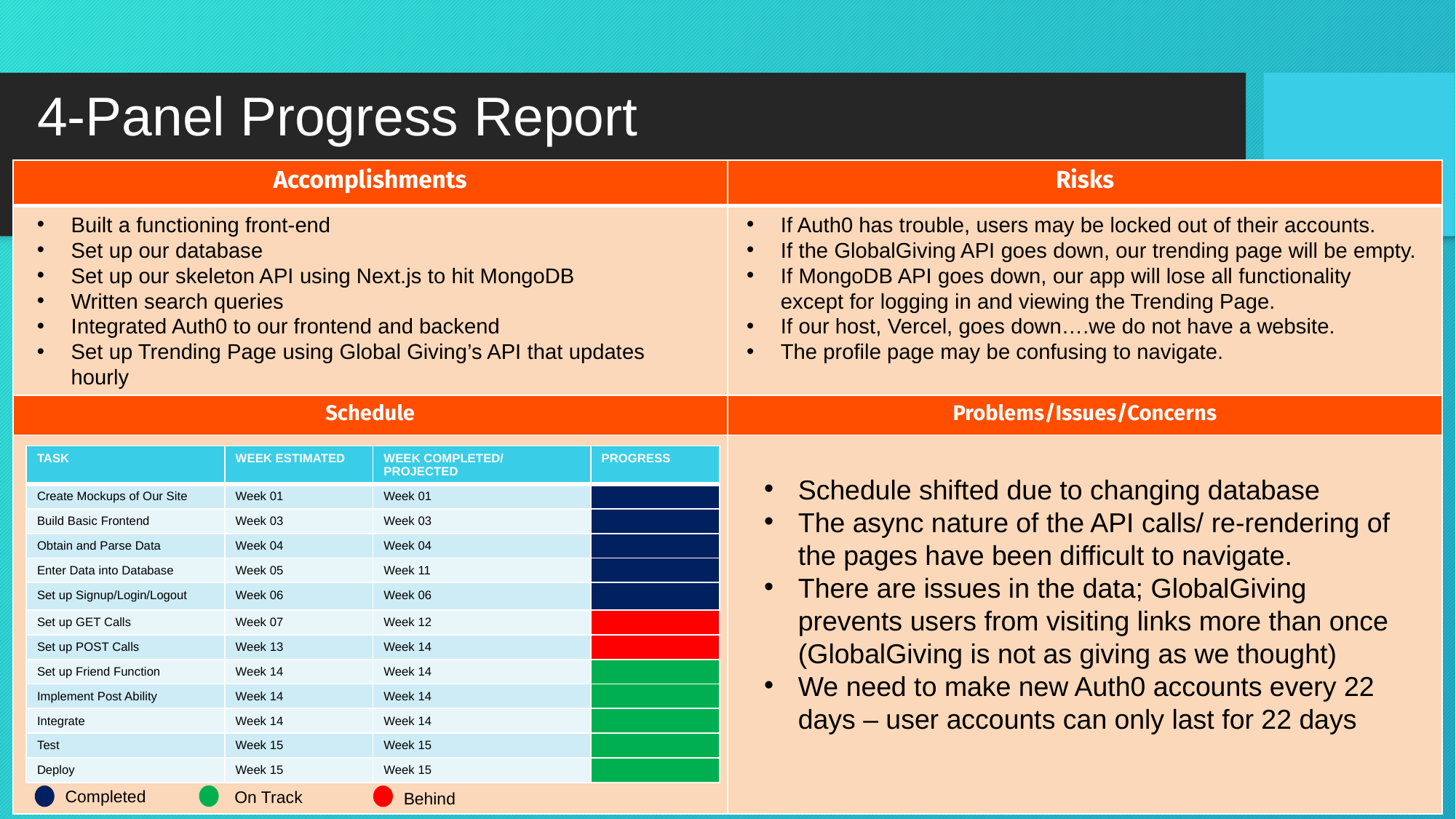

# 4-Panel Progress Report
| Accomplishments | Risks |
| --- | --- |
|  |  |
| Schedule | Problems/Issues/Concerns |
|  |  |
Built a functioning front-end
Set up our database
Set up our skeleton API using Next.js to hit MongoDB
Written search queries
Integrated Auth0 to our frontend and backend
Set up Trending Page using Global Giving’s API that updates hourly

If Auth0 has trouble, users may be locked out of their accounts.
If the GlobalGiving API goes down, our trending page will be empty.
If MongoDB API goes down, our app will lose all functionality except for logging in and viewing the Trending Page.
If our host, Vercel, goes down….we do not have a website.
The profile page may be confusing to navigate.

| TASK | WEEK ESTIMATED | WEEK COMPLETED/ PROJECTED | PROGRESS |
| --- | --- | --- | --- |
| Create Mockups of Our Site | Week 01 | Week 01 |  |
| Build Basic Frontend | Week 03 | Week 03 |  |
| Obtain and Parse Data | Week 04 | Week 04 |  |
| Enter Data into Database | Week 05 | Week 11 |  |
| Set up Signup/Login/Logout | Week 06 | Week 06 |  |
| Set up GET Calls | Week 07 | Week 12 |  |
| Set up POST Calls | Week 13 | Week 14 |  |
| Set up Friend Function | Week 14 | Week 14 |  |
| Implement Post Ability | Week 14 | Week 14 |  |
| Integrate | Week 14 | Week 14 |  |
| Test | Week 15 | Week 15 |  |
| Deploy | Week 15 | Week 15 |  |
Schedule shifted due to changing database
The async nature of the API calls/ re-rendering of the pages have been difficult to navigate.
There are issues in the data; GlobalGiving prevents users from visiting links more than once (GlobalGiving is not as giving as we thought)
We need to make new Auth0 accounts every 22 days – user accounts can only last for 22 days

Completed
On Track
Behind